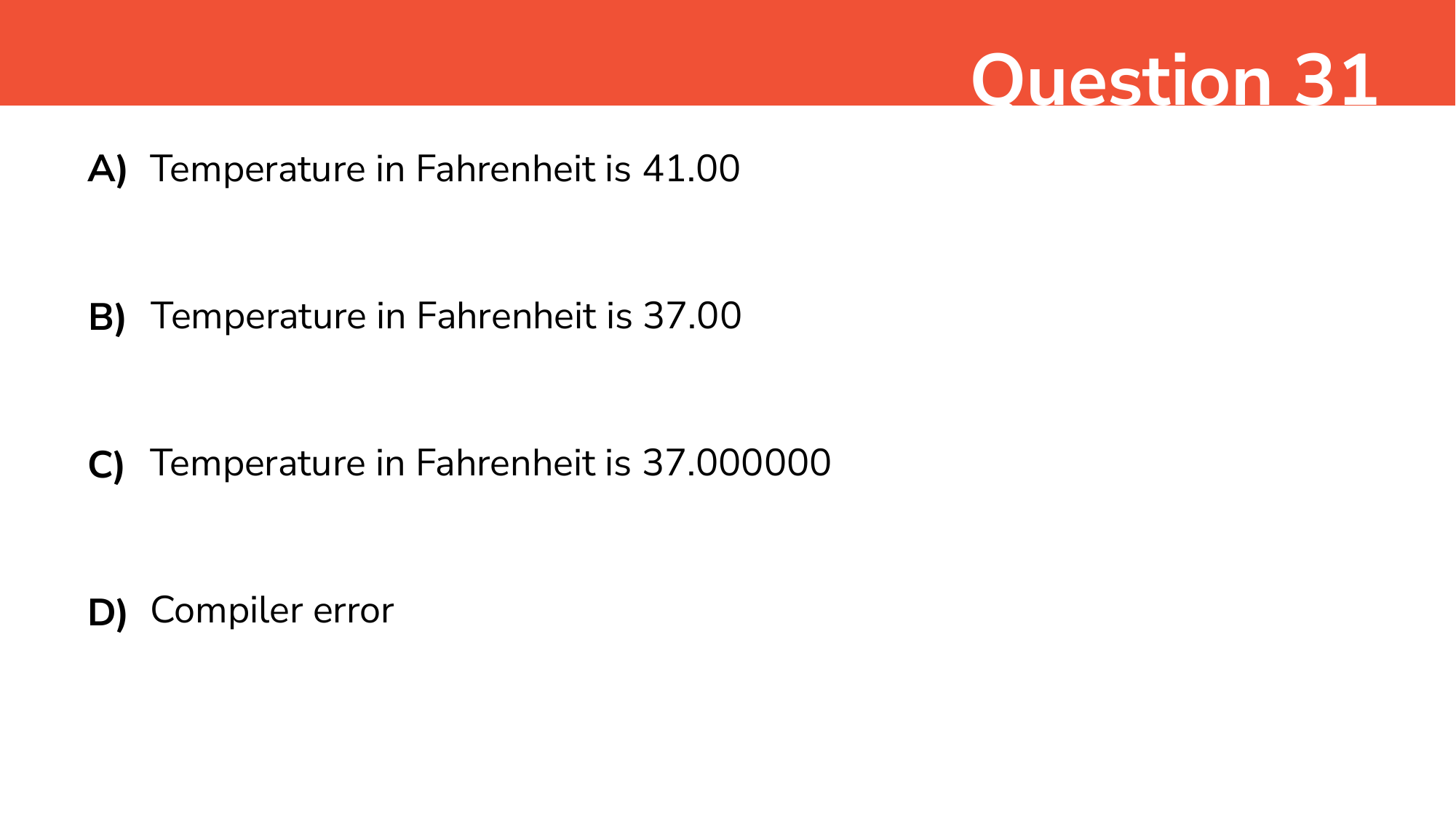

Question 31
Temperature in Fahrenheit is 41.00
A)
Temperature in Fahrenheit is 37.00
B)
Temperature in Fahrenheit is 37.000000
C)
Compiler error
D)